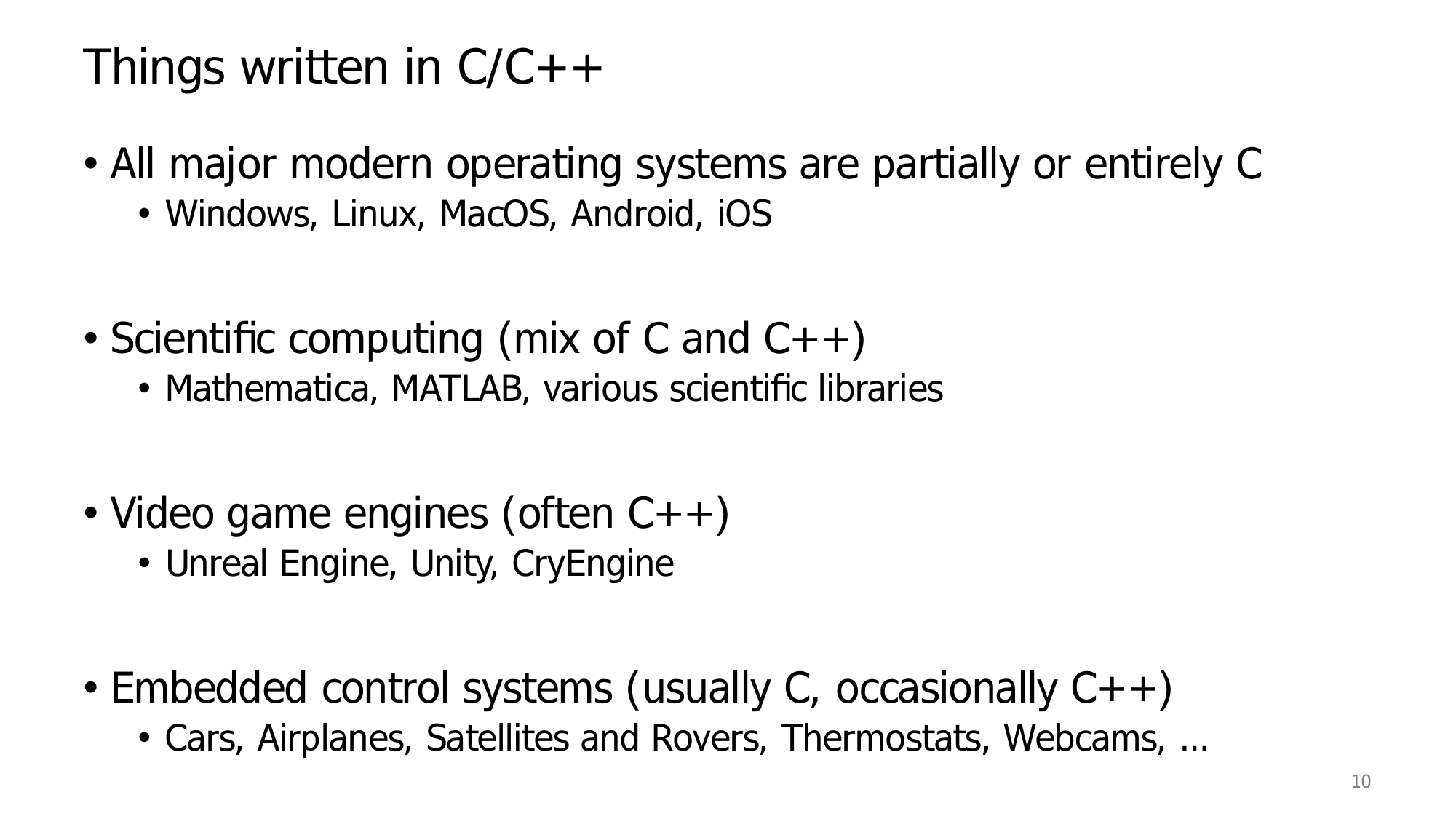

# Things written in C/C++
All major modern operating systems are partially or entirely C
Windows, Linux, MacOS, Android, iOS

Scientific computing (mix of C and C++)
Mathematica, MATLAB, various scientific libraries

Video game engines (often C++)
Unreal Engine, Unity, CryEngine

Embedded control systems (usually C, occasionally C++)
Cars, Airplanes, Satellites and Rovers, Thermostats, Webcams, …
10